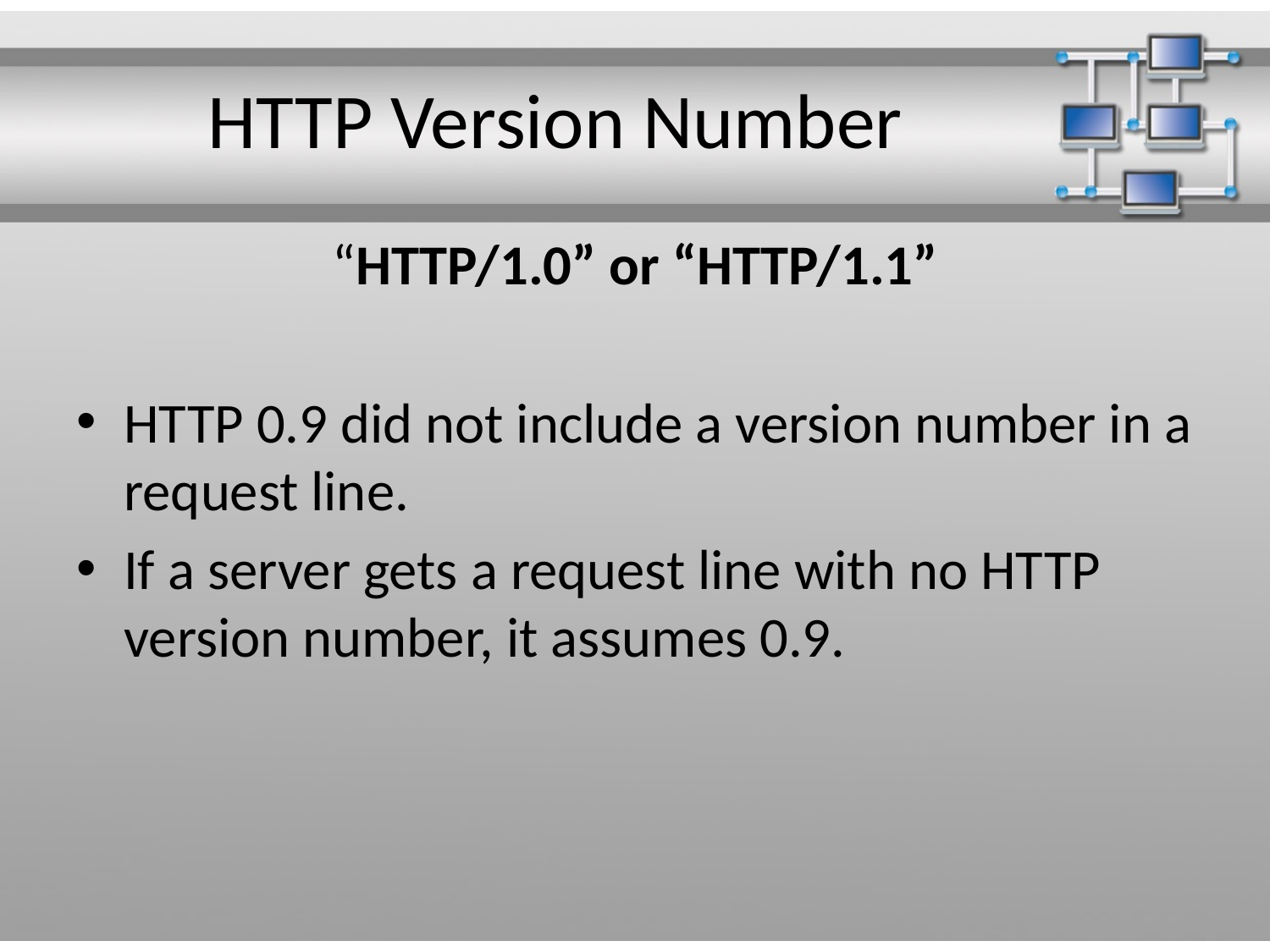

# HTTP Version Number
“HTTP/1.0” or “HTTP/1.1”

HTTP 0.9 did not include a version number in a request line.
If a server gets a request line with no HTTP version number, it assumes 0.9.